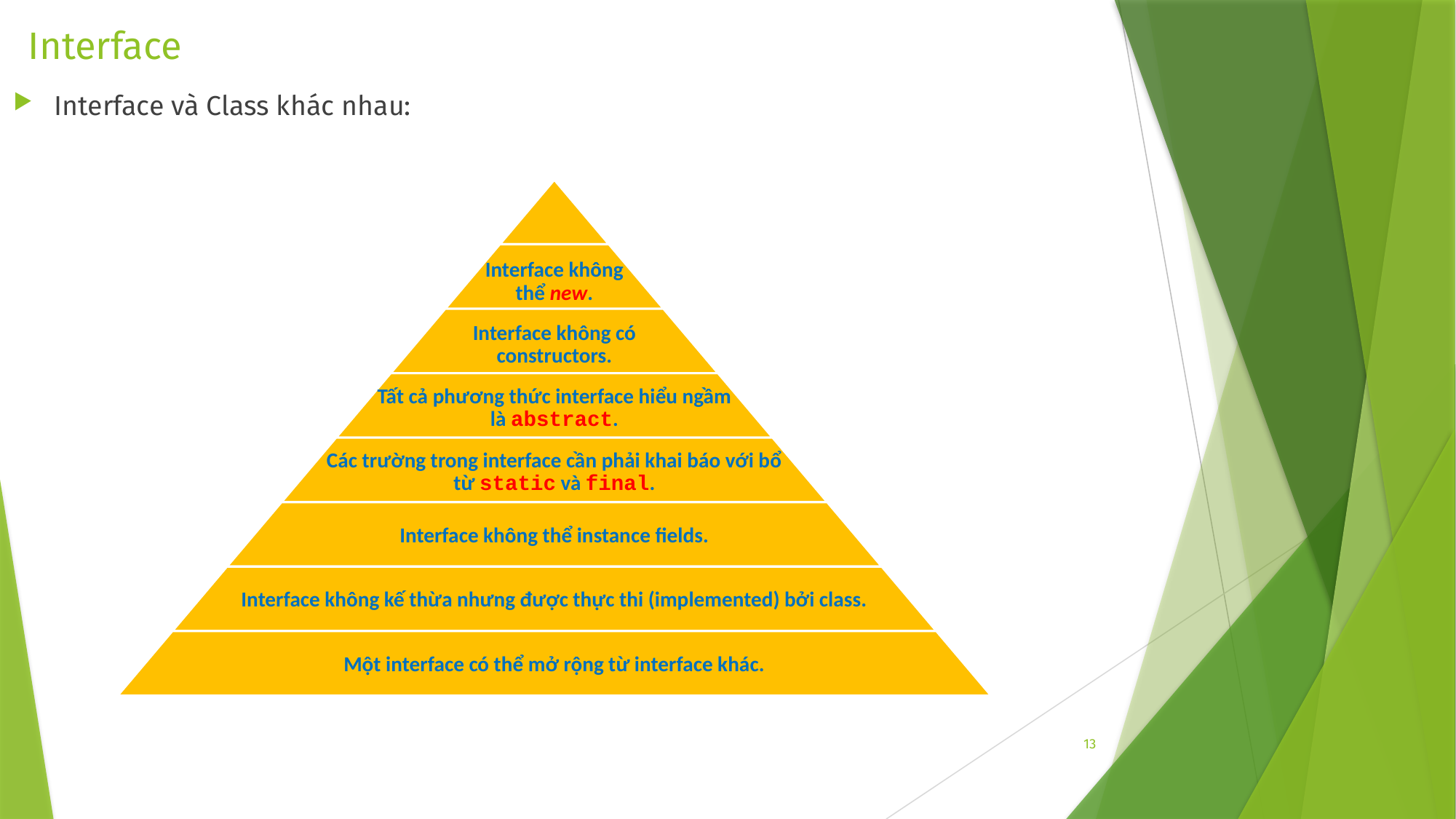

# Interface
Interface và Class khác nhau:

Interface không thể new.
Interface không có constructors.
Tất cả phương thức interface hiểu ngầm là abstract.
Các trường trong interface cần phải khai báo với bổ từ static và final.
Interface không thể instance fields.
Interface không kế thừa nhưng được thực thi (implemented) bởi class.
Một interface có thể mở rộng từ interface khác.
13